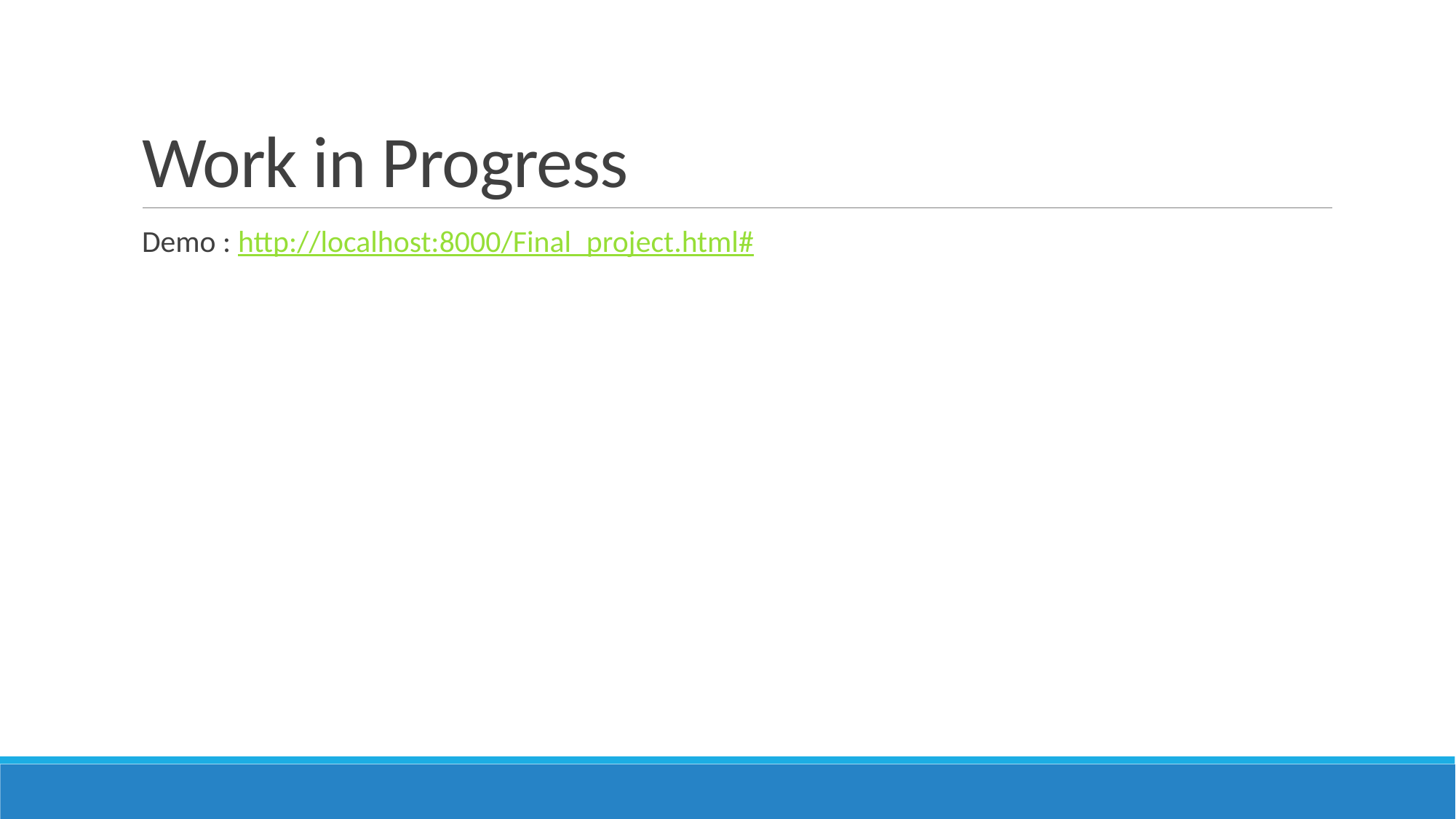

# Work in Progress
Demo : http://localhost:8000/Final_project.html#